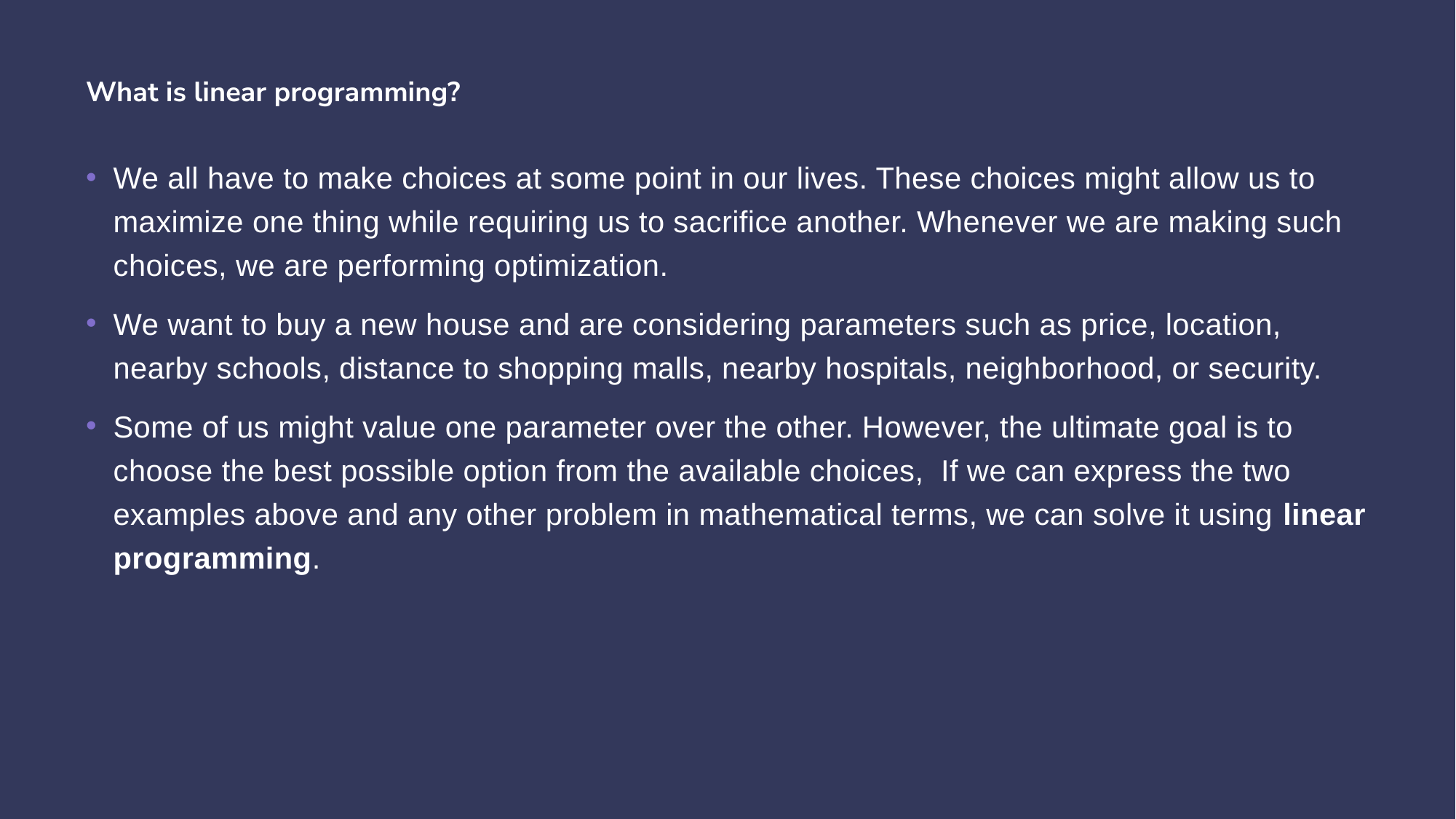

# What is linear programming?
We all have to make choices at some point in our lives. These choices might allow us to maximize one thing while requiring us to sacrifice another. Whenever we are making such choices, we are performing optimization.
We want to buy a new house and are considering parameters such as price, location, nearby schools, distance to shopping malls, nearby hospitals, neighborhood, or security.
Some of us might value one parameter over the other. However, the ultimate goal is to choose the best possible option from the available choices,  If we can express the two examples above and any other problem in mathematical terms, we can solve it using linear programming.